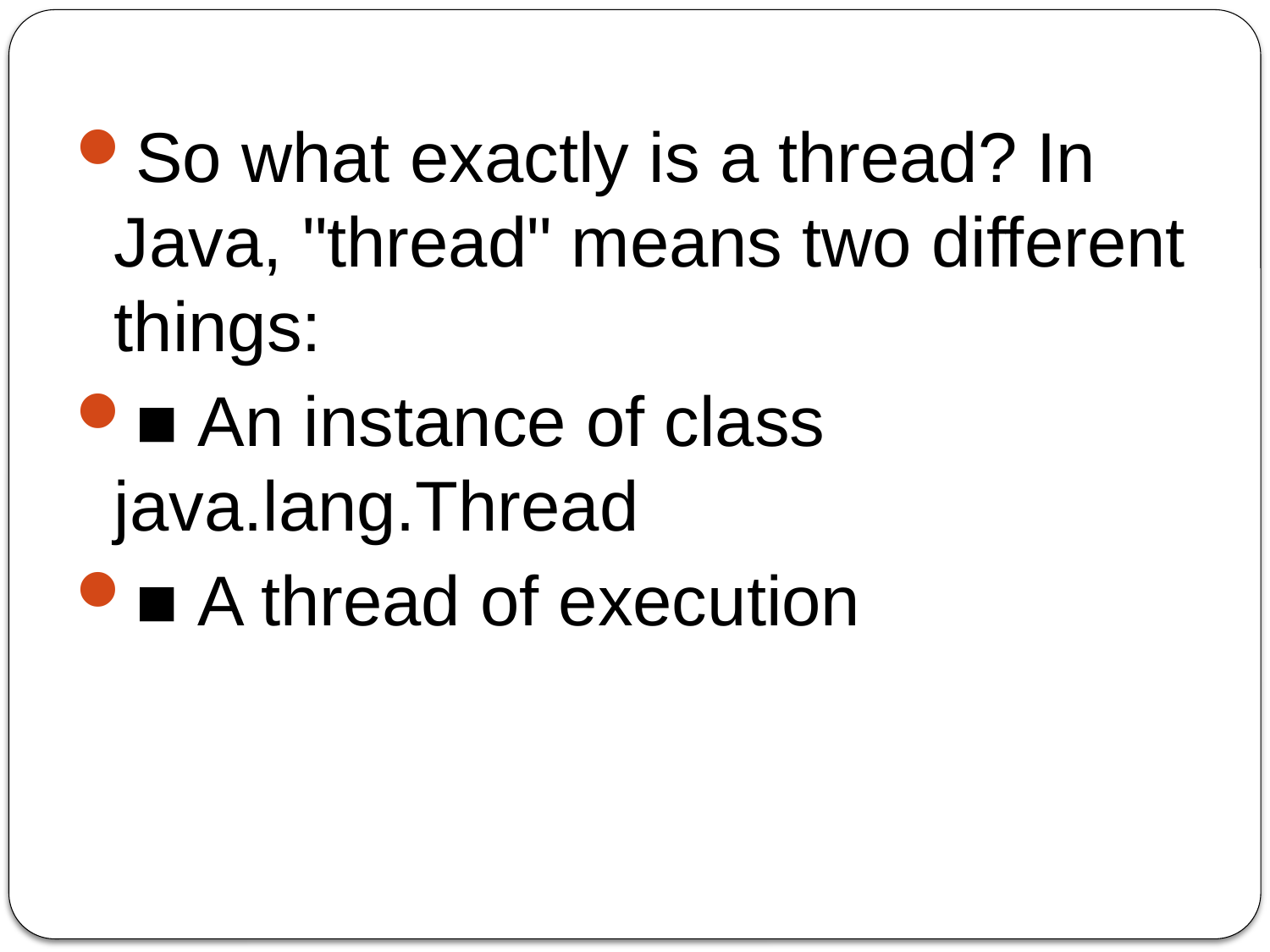

So what exactly is a thread? In Java, "thread" means two different things:
■ An instance of class java.lang.Thread
■ A thread of execution